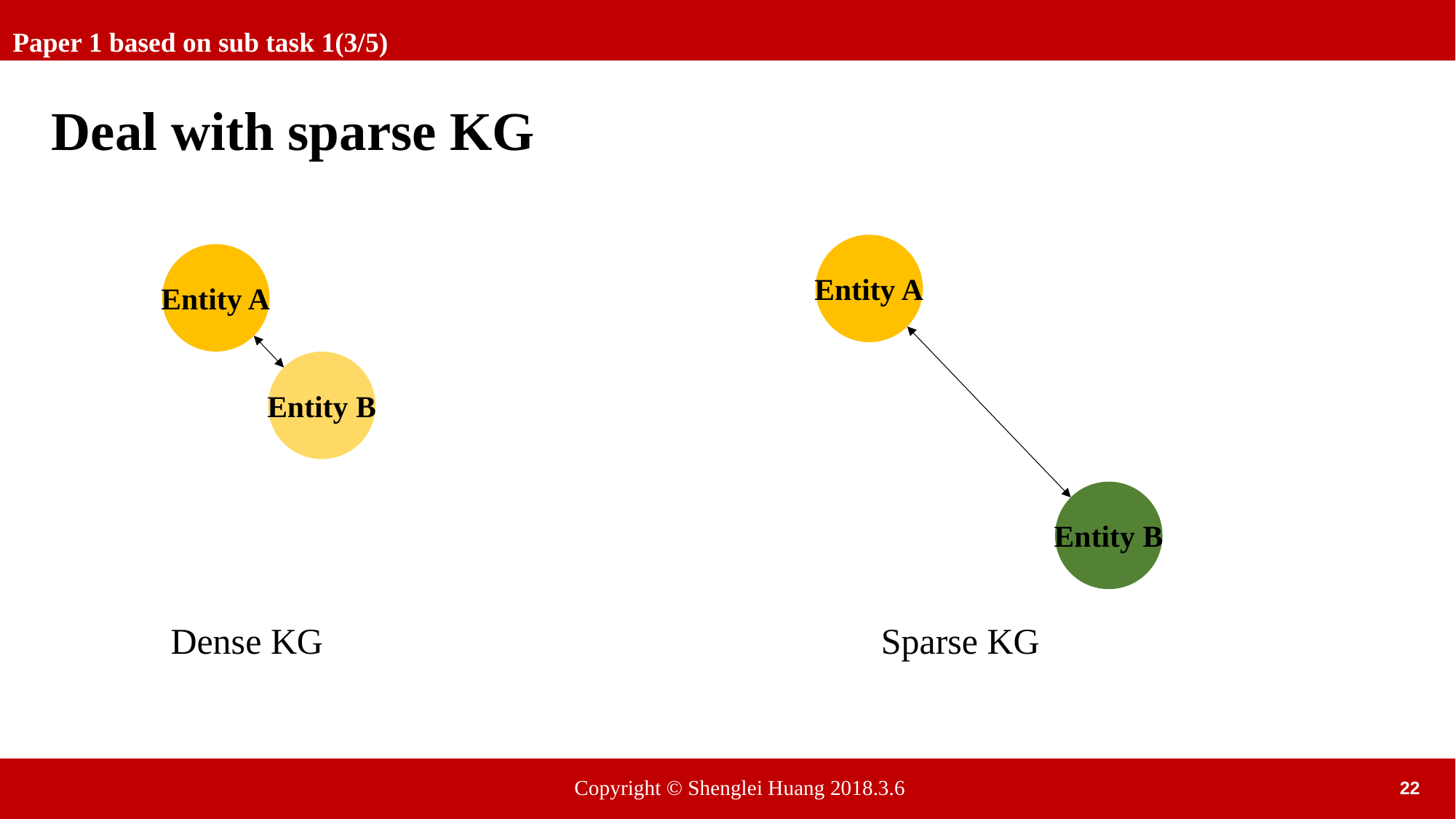

Paper 1 based on sub task 1(3/5)
Deal with sparse KG

Entity A

Entity A

Entity B

Entity B
Dense KG
Sparse KG

Copyright © Shenglei Huang 2018.3.6
22